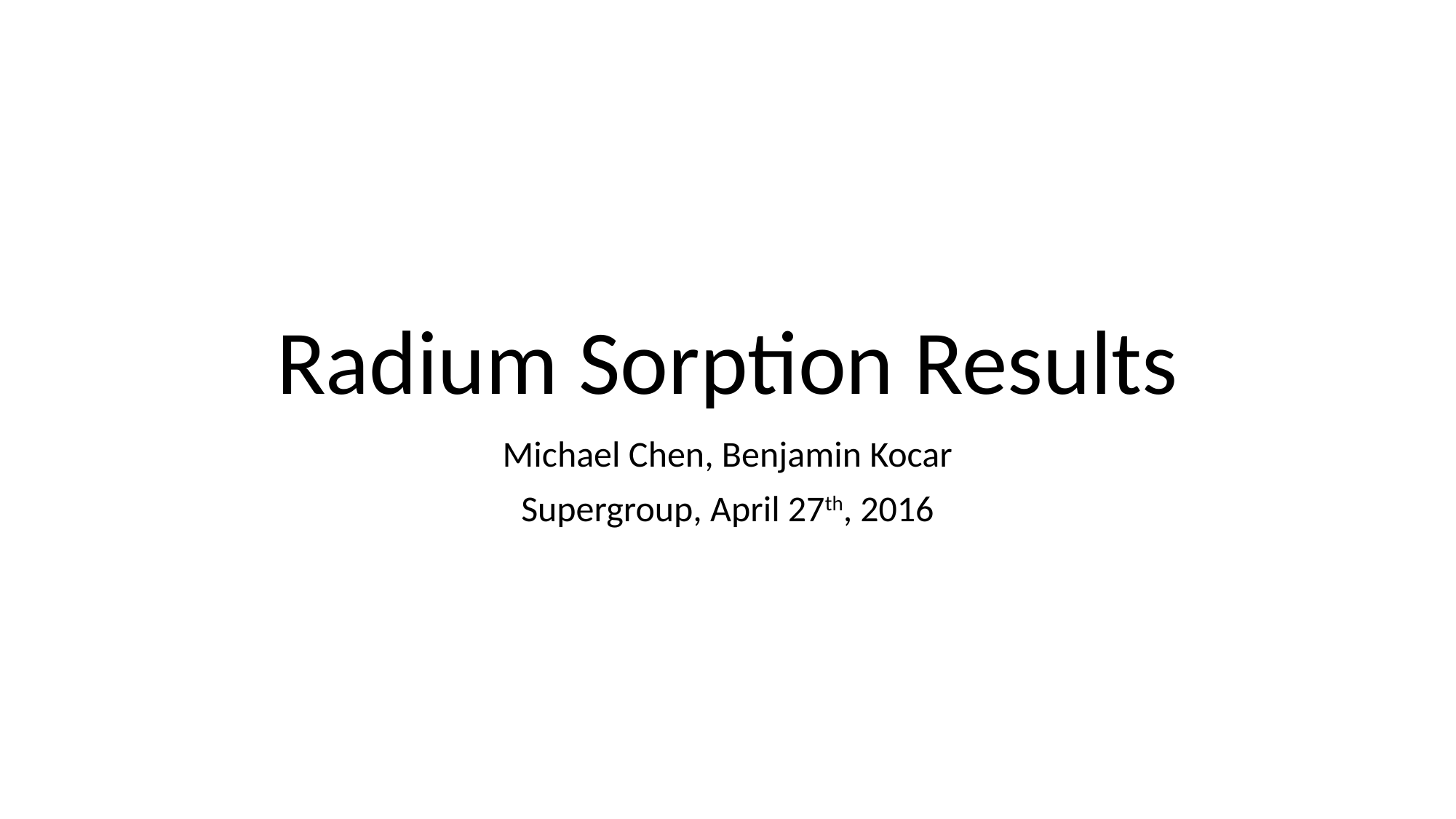

# Radium Sorption Results
Michael Chen, Benjamin Kocar
Supergroup, April 27th, 2016